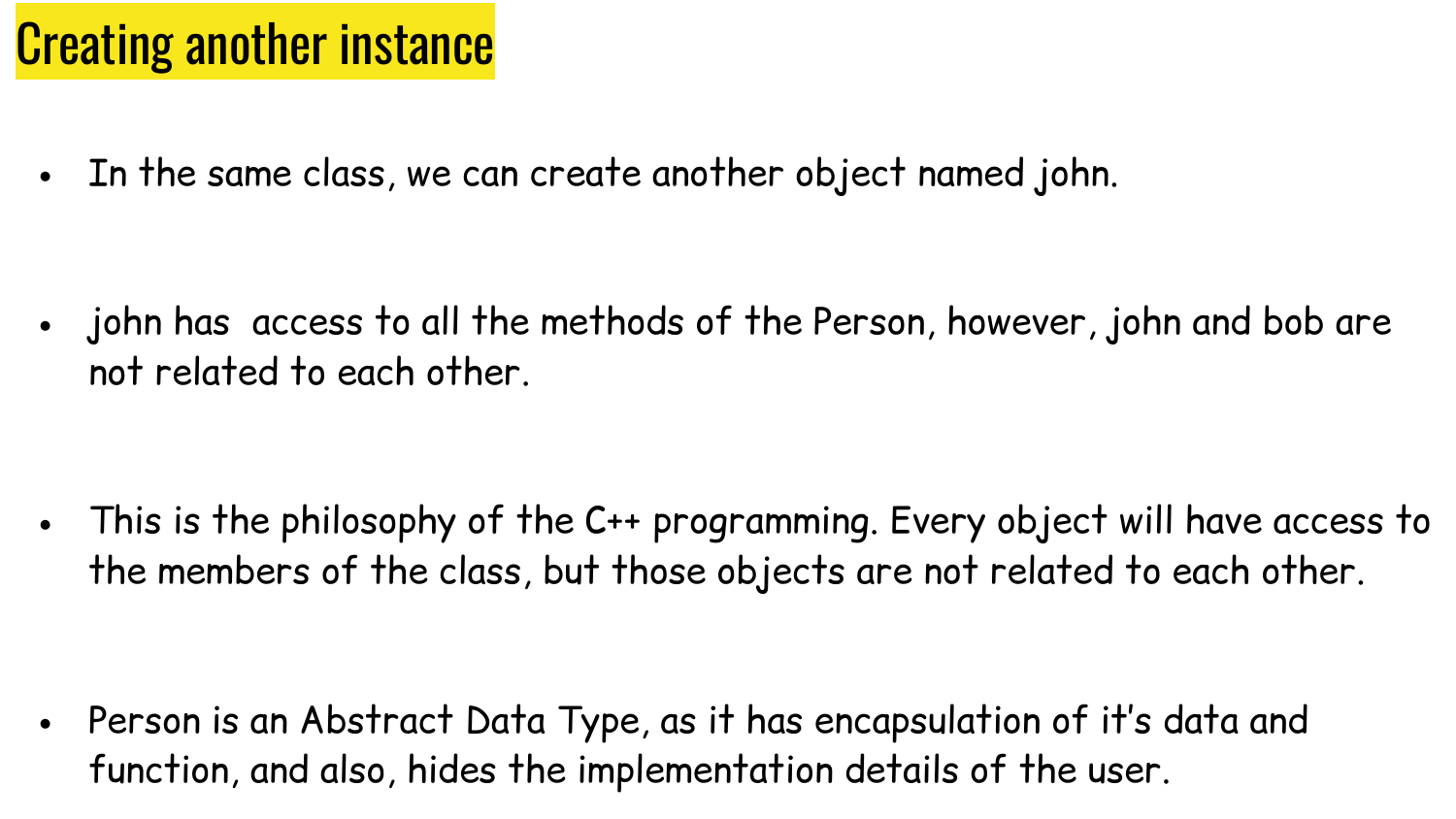

# Creating another instance
In the same class, we can create another object named john.

john has  access to all the methods of the Person, however, john and bob are not related to each other.

This is the philosophy of the C++ programming. Every object will have access to the members of the class, but those objects are not related to each other.

Person is an Abstract Data Type, as it has encapsulation of it’s data and function, and also, hides the implementation details of the user.